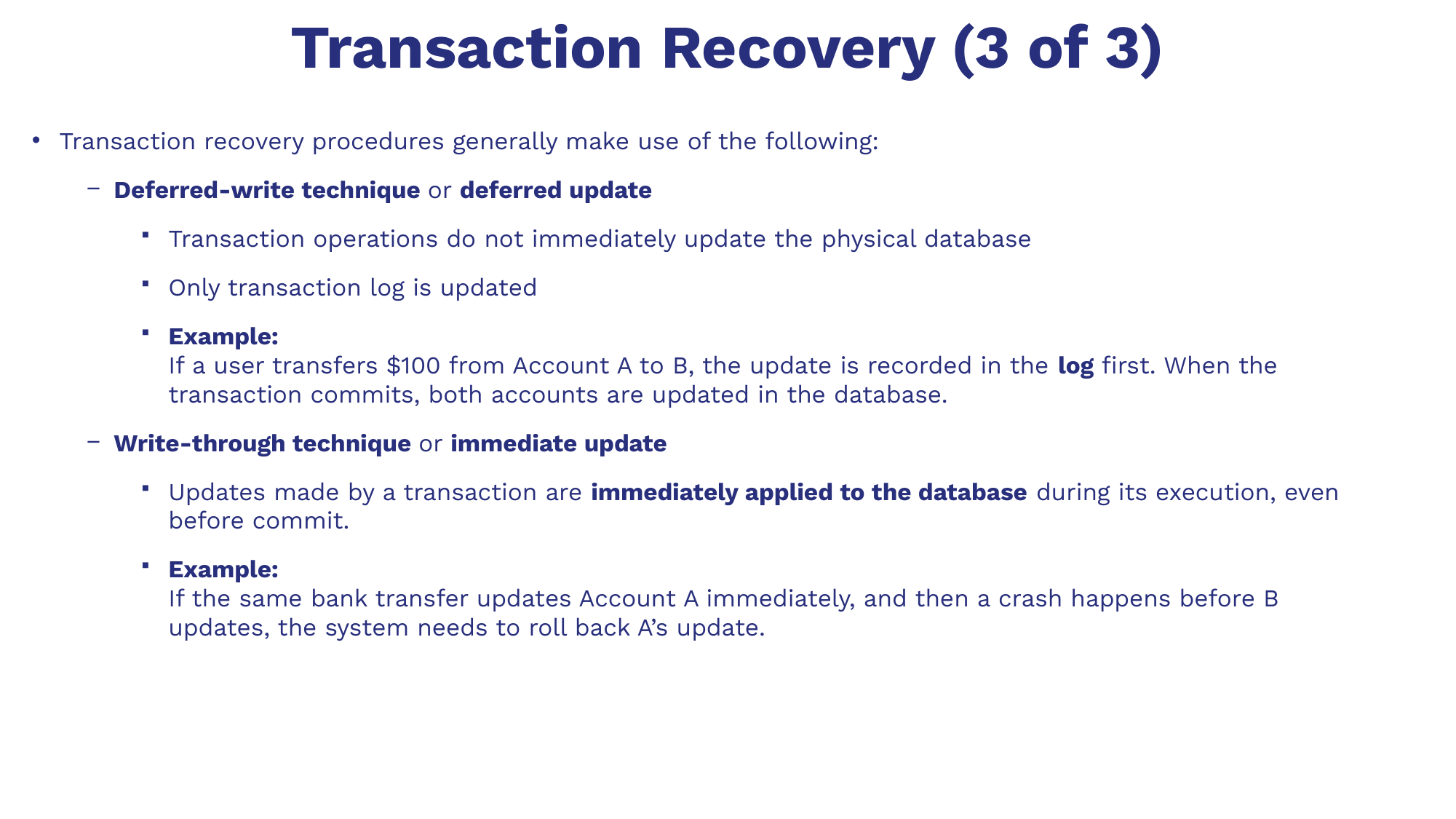

# Transaction Recovery (3 of 3)
Transaction recovery procedures generally make use of the following:
Deferred-write technique or deferred update
Transaction operations do not immediately update the physical database
Only transaction log is updated
Example:
If a user transfers $100 from Account A to B, the update is recorded in the log first. When the transaction commits, both accounts are updated in the database.
Write-through technique or immediate update
Updates made by a transaction are immediately applied to the database during its execution, even before commit.
Example:
If the same bank transfer updates Account A immediately, and then a crash happens before B updates, the system needs to roll back A’s update.